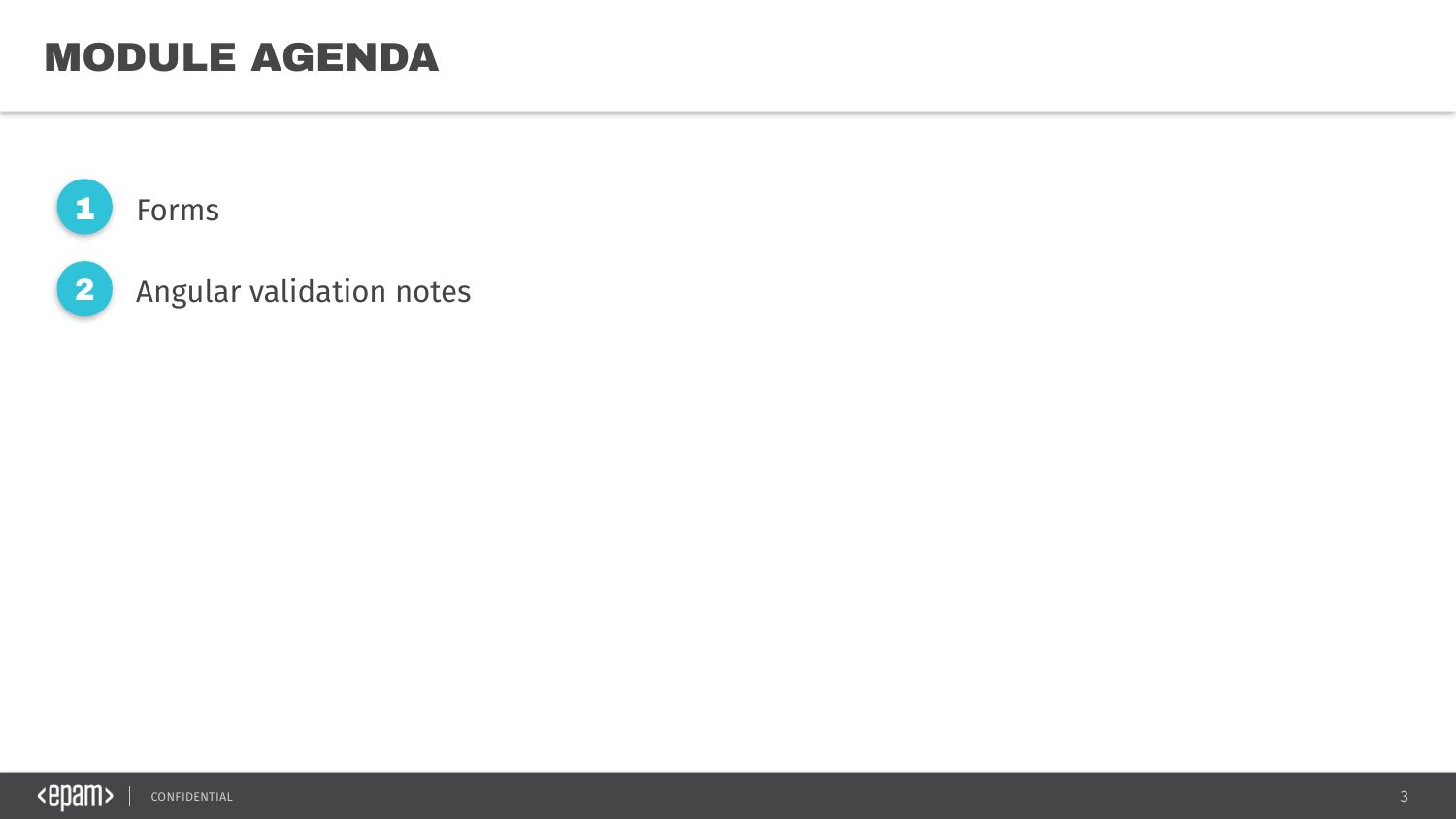

MODULE AGENDA

1
Forms

2
Angular validation notes